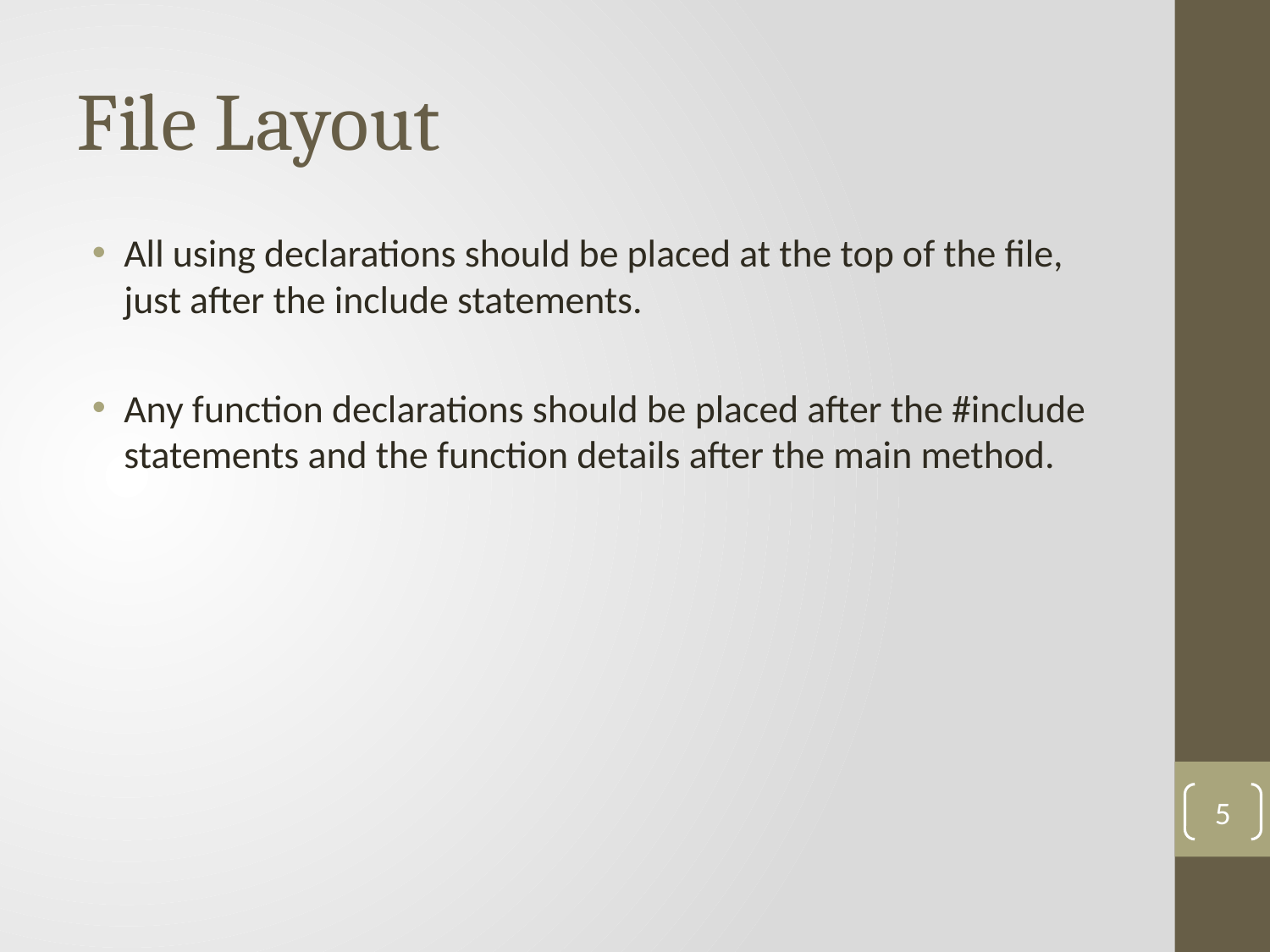

# File Layout
All using declarations should be placed at the top of the file, just after the include statements.

Any function declarations should be placed after the #include statements and the function details after the main method.
5